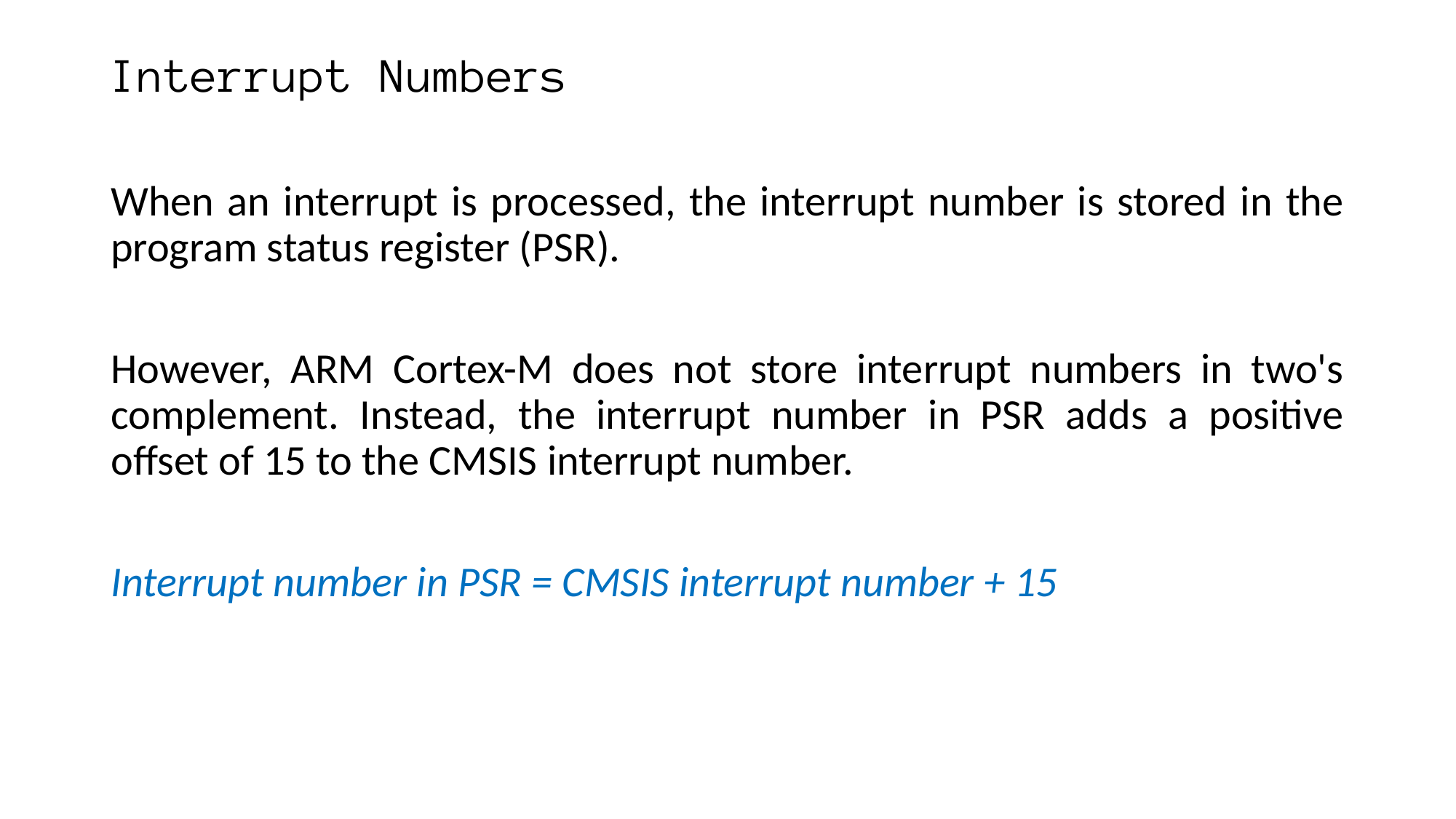

# Interrupt Numbers

When an interrupt is processed, the interrupt number is stored in the program status register (PSR).

However, ARM Cortex-M does not store interrupt numbers in two's complement. Instead, the interrupt number in PSR adds a positive offset of 15 to the CMSIS interrupt number.

Interrupt number in PSR = CMSIS interrupt number + 15